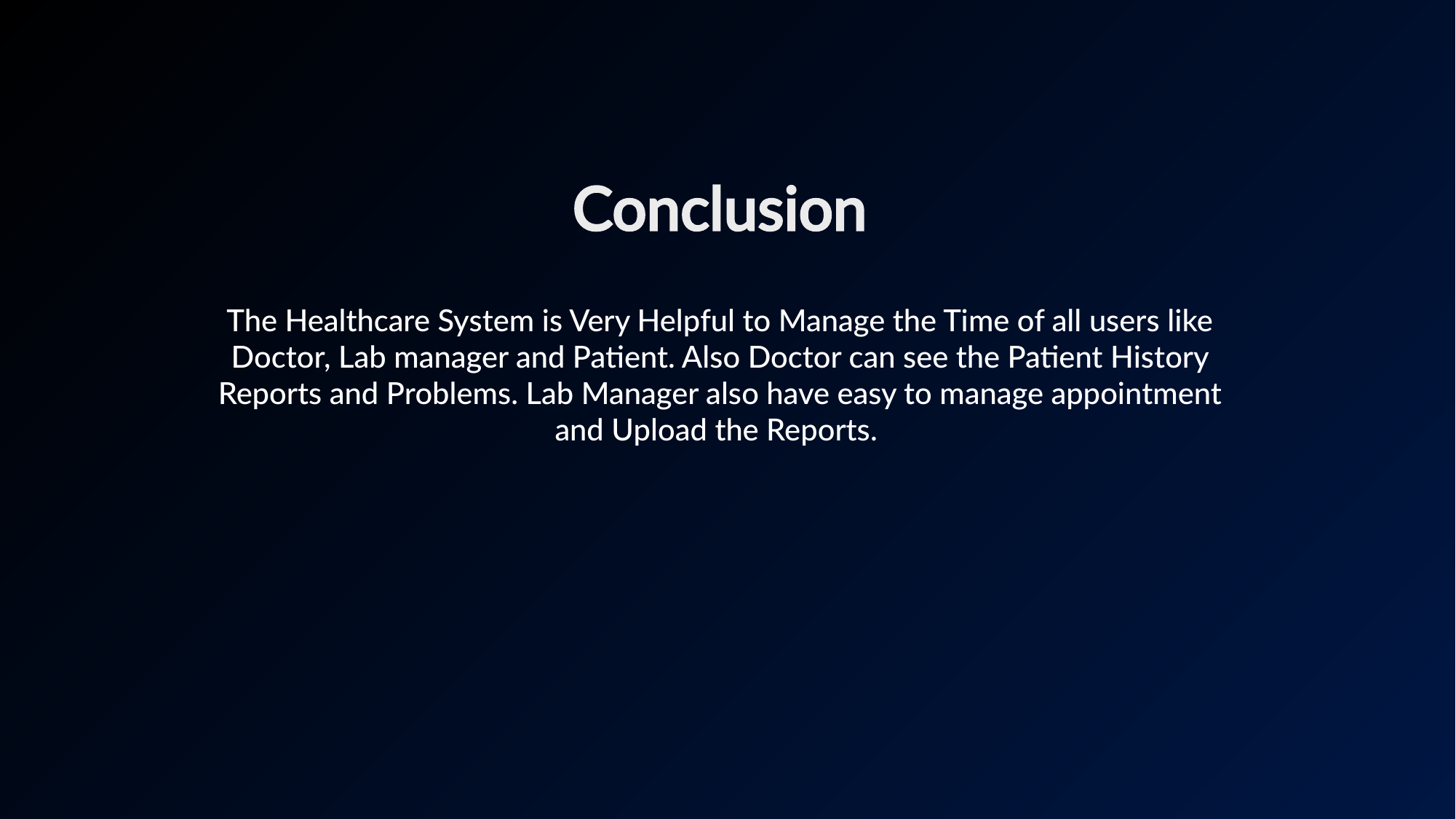

# Conclusion
The Healthcare System is Very Helpful to Manage the Time of all users like Doctor, Lab manager and Patient. Also Doctor can see the Patient History Reports and Problems. Lab Manager also have easy to manage appointment and Upload the Reports.